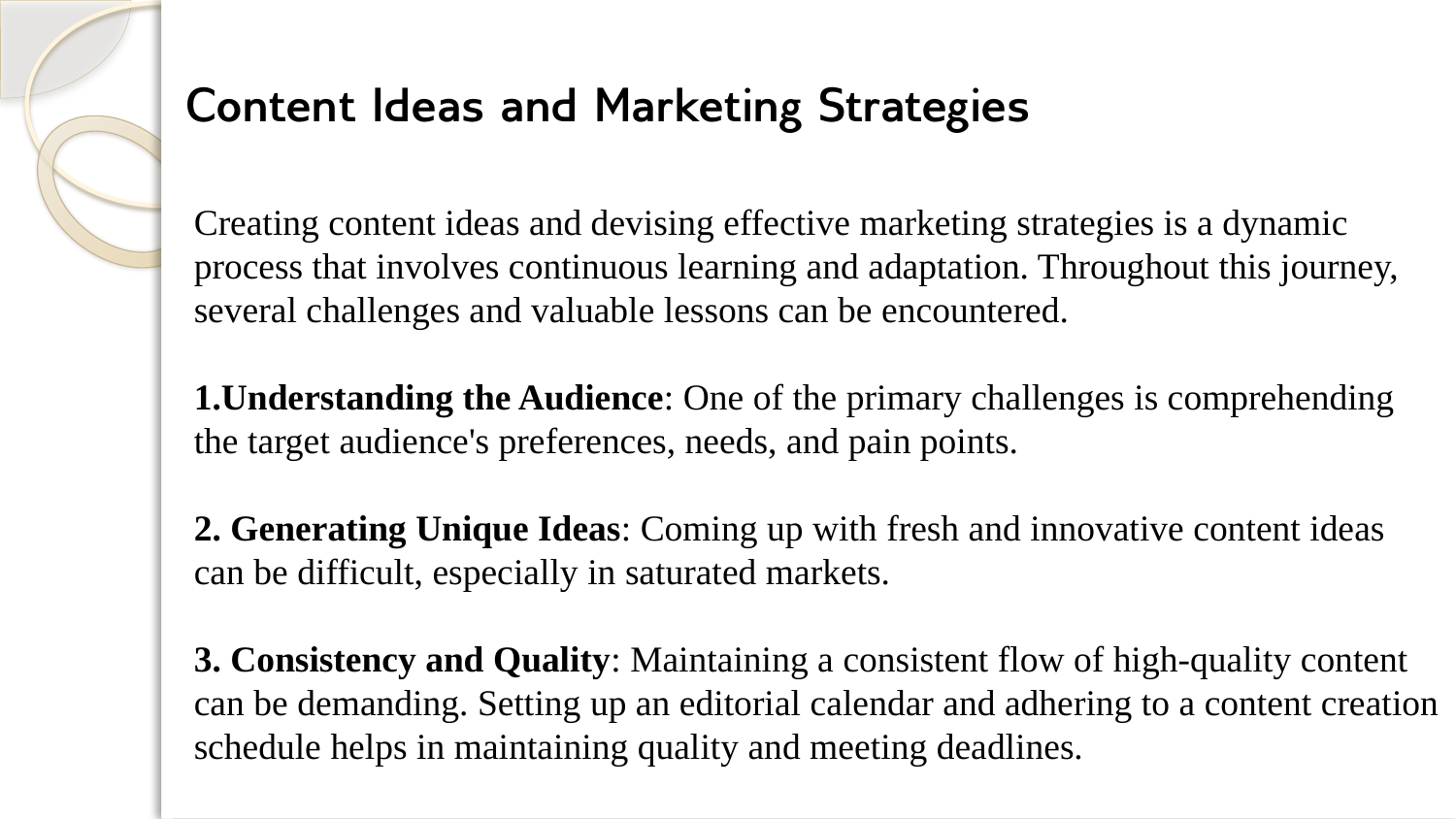

Content Ideas and Marketing Strategies
Creating content ideas and devising effective marketing strategies is a dynamic process that involves continuous learning and adaptation. Throughout this journey, several challenges and valuable lessons can be encountered.

1.Understanding the Audience: One of the primary challenges is comprehending the target audience's preferences, needs, and pain points.

2. Generating Unique Ideas: Coming up with fresh and innovative content ideas can be difficult, especially in saturated markets.

3. Consistency and Quality: Maintaining a consistent flow of high-quality content can be demanding. Setting up an editorial calendar and adhering to a content creation schedule helps in maintaining quality and meeting deadlines.